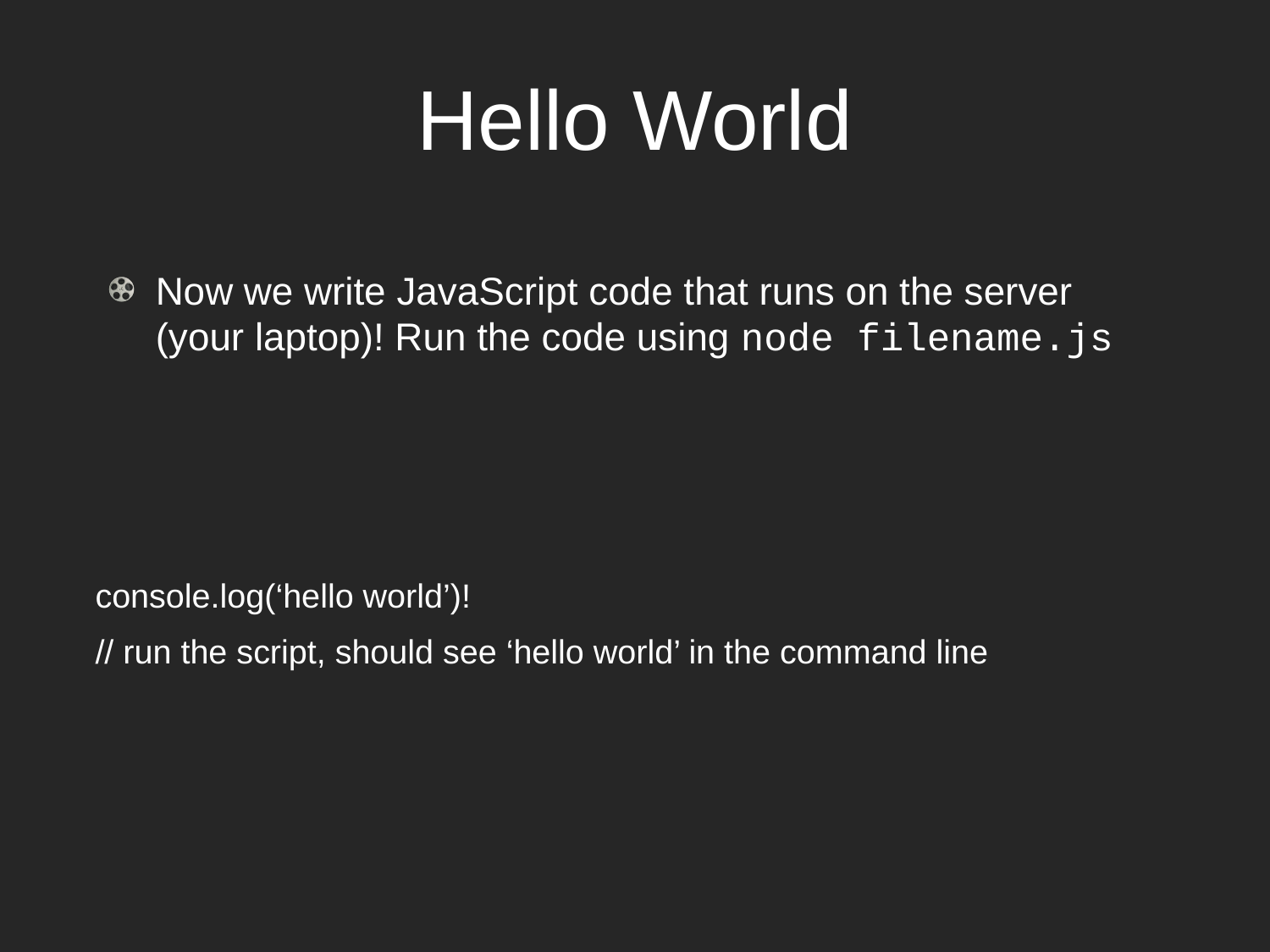

# Hello World
Now we write JavaScript code that runs on the server (your laptop)! Run the code using node filename.js

console.log(‘hello world’)!
// run the script, should see ‘hello world’ in the command line